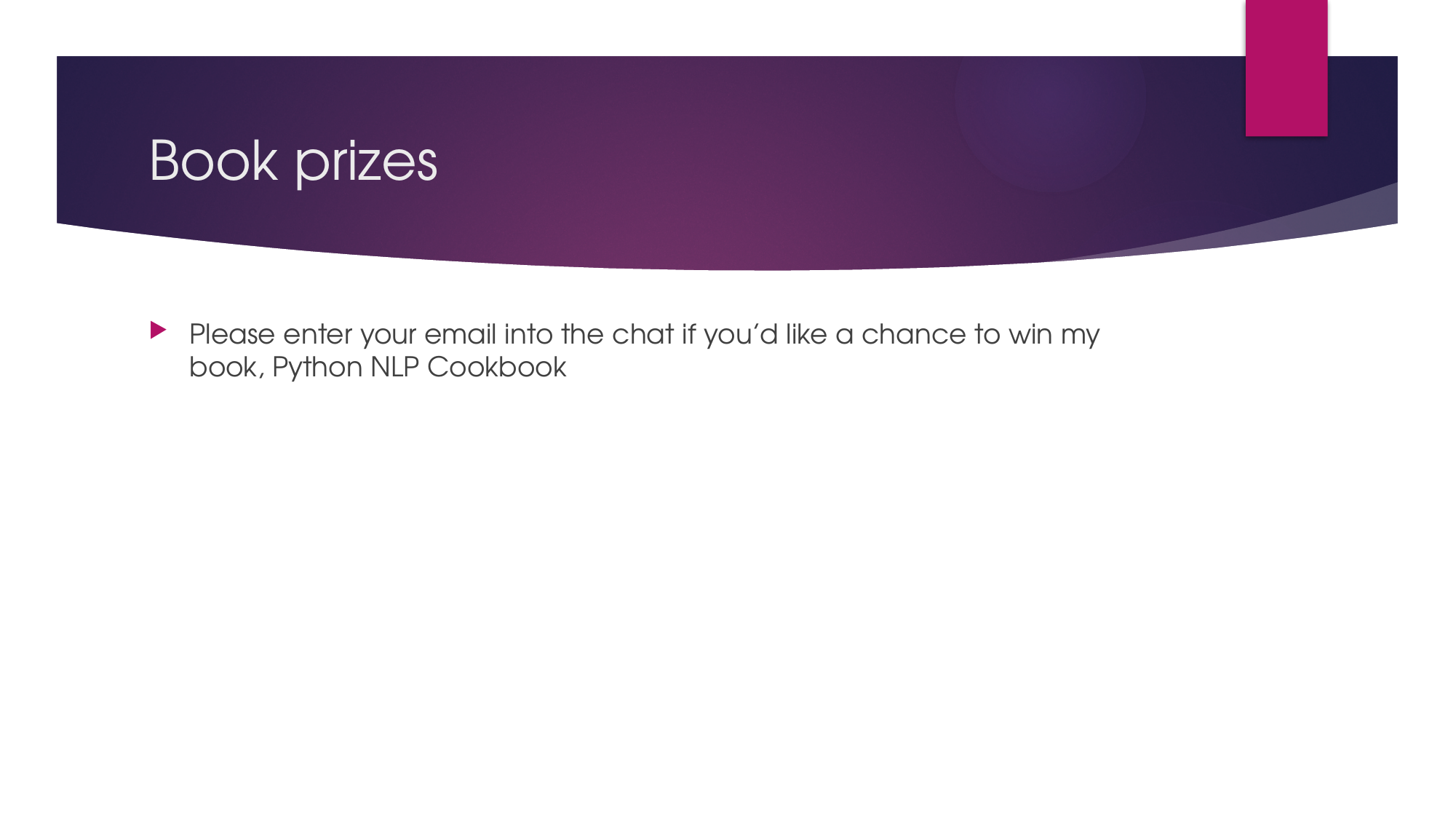

# Book prizes
Please enter your email into the chat if you’d like a chance to win my book, Python NLP Cookbook